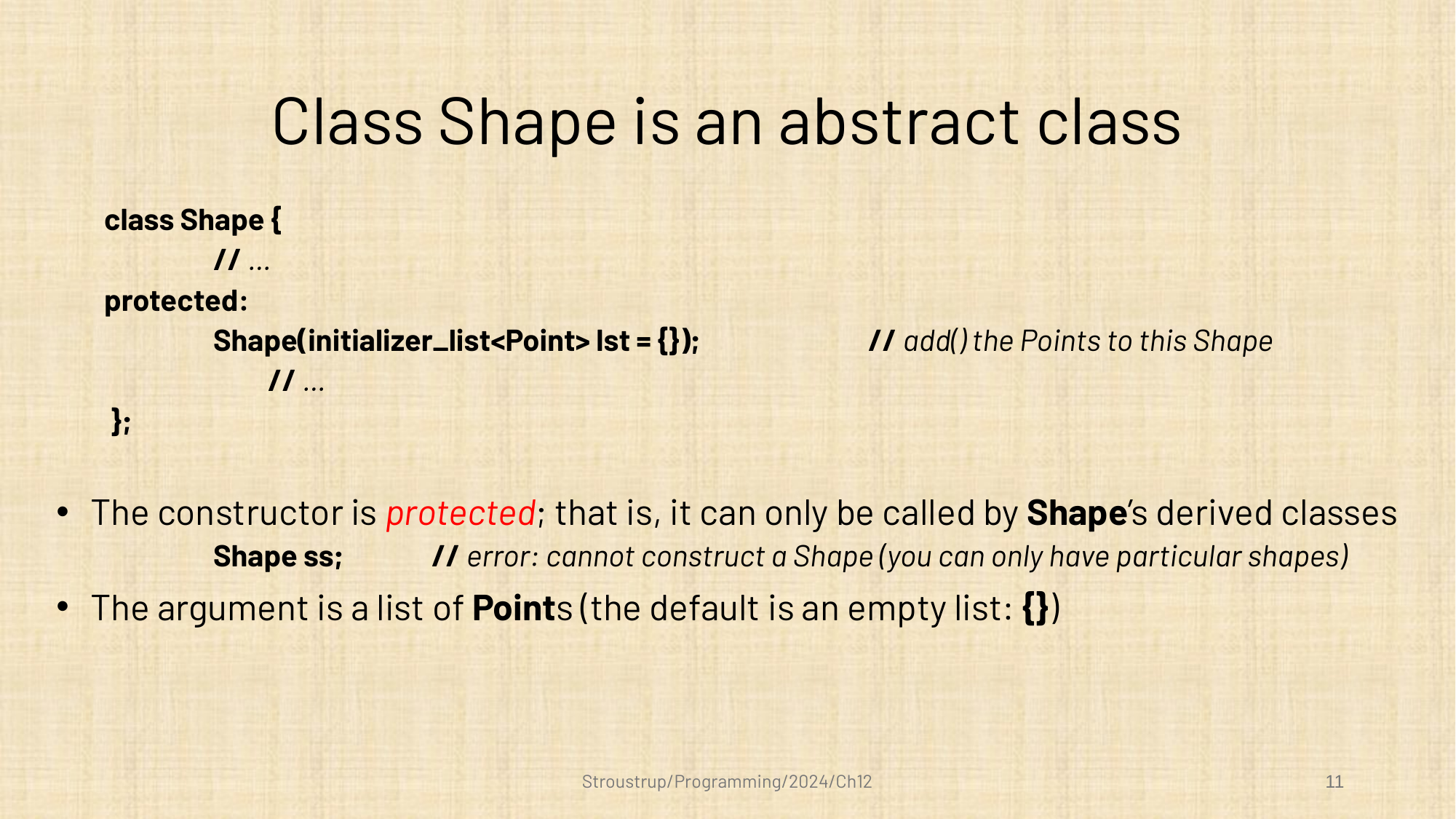

# Class Shape is an abstract class

class Shape {
	// …
protected:
	Shape(initializer_list<Point> lst = {});		// add() the Points to this Shape
	// …
};

The constructor is protected; that is, it can only be called by Shape’s derived classes
	Shape ss;	// error: cannot construct a Shape (you can only have particular shapes)
The argument is a list of Points (the default is an empty list: {})
Stroustrup/Programming/2024/Ch12
11